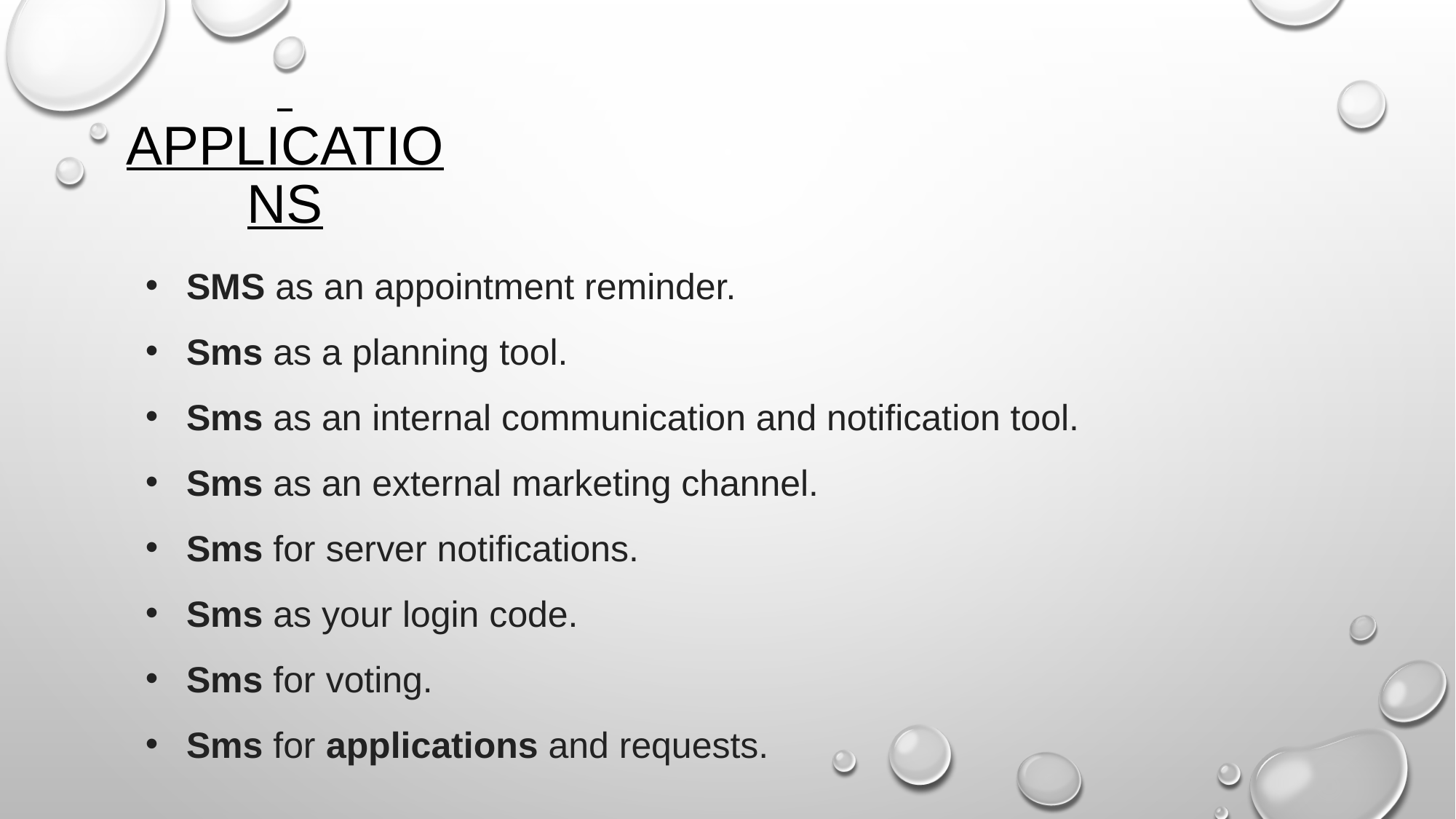

applications
SMS as an appointment reminder.
Sms as a planning tool.
Sms as an internal communication and notification tool.
Sms as an external marketing channel.
Sms for server notifications.
Sms as your login code.
Sms for voting.
Sms for applications and requests.